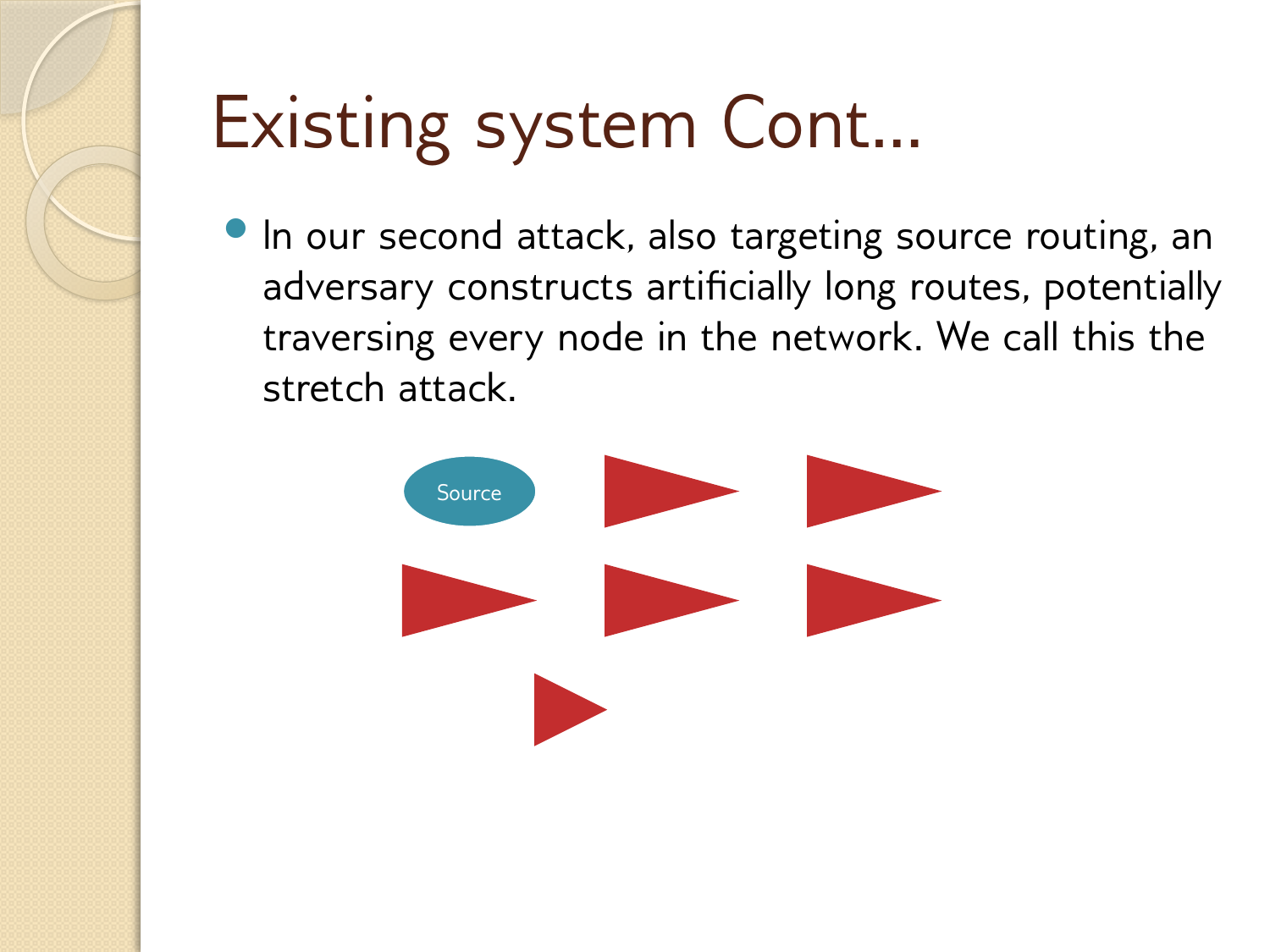

# Existing system Cont…
In our second attack, also targeting source routing, an adversary constructs artificially long routes, potentially traversing every node in the network. We call this the stretch attack.
Source
N
N
N
N
N